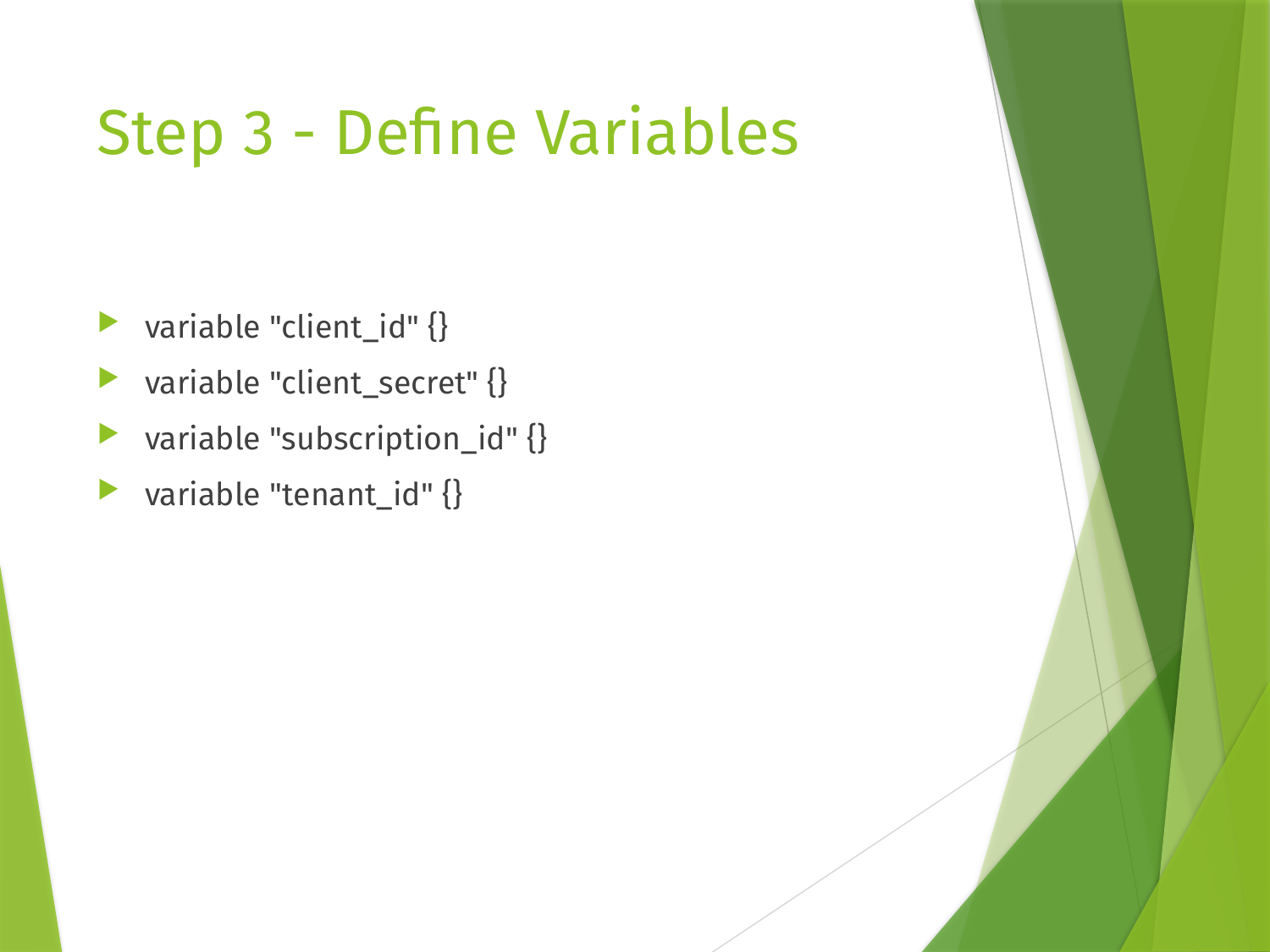

# Step 3 - Define Variables
variable "client_id" {}
variable "client_secret" {}
variable "subscription_id" {}
variable "tenant_id" {}